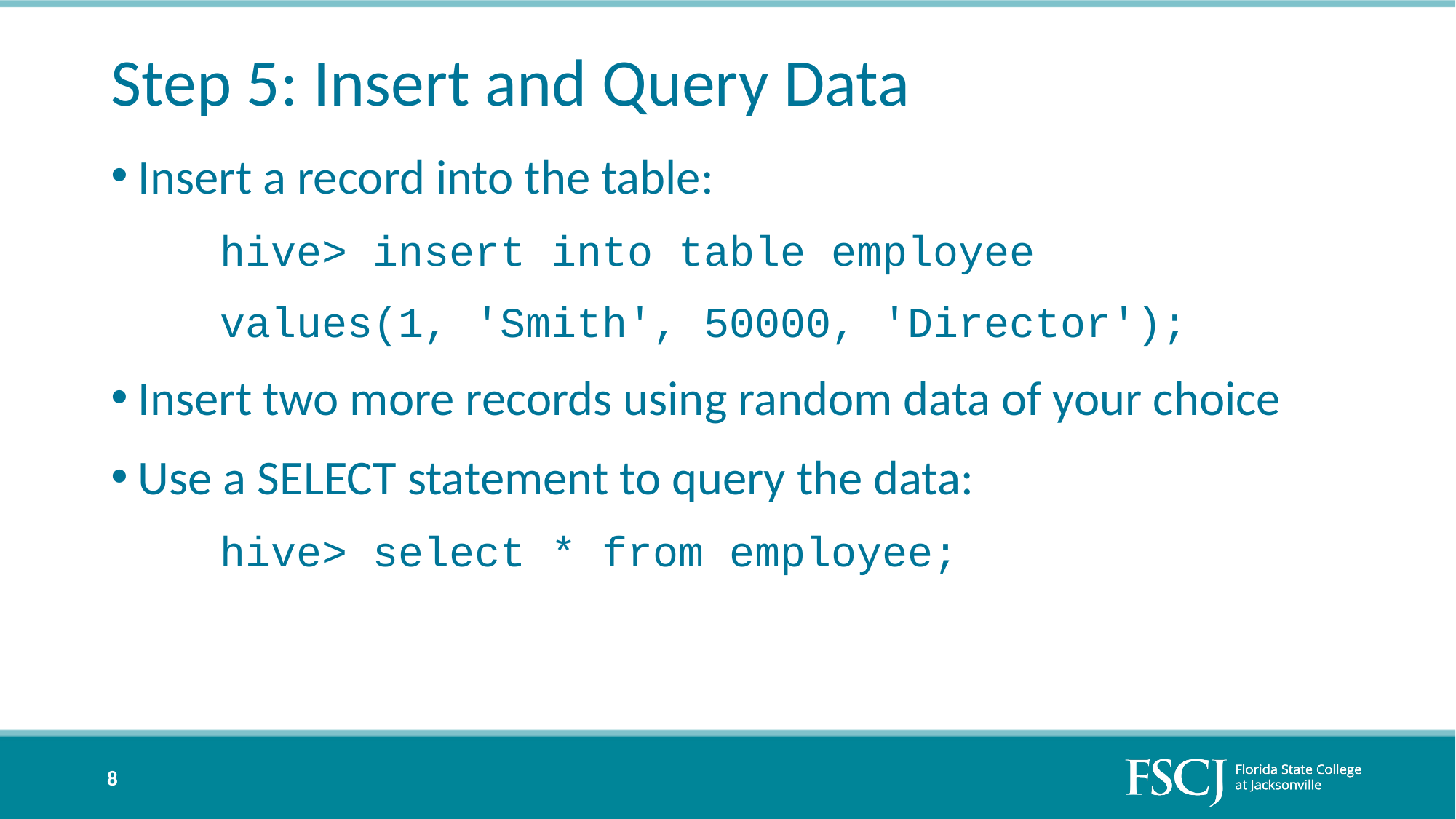

# Step 5: Insert and Query Data
Insert a record into the table:
hive> insert into table employee
values(1, 'Smith', 50000, 'Director');
Insert two more records using random data of your choice
Use a SELECT statement to query the data:
hive> select * from employee;